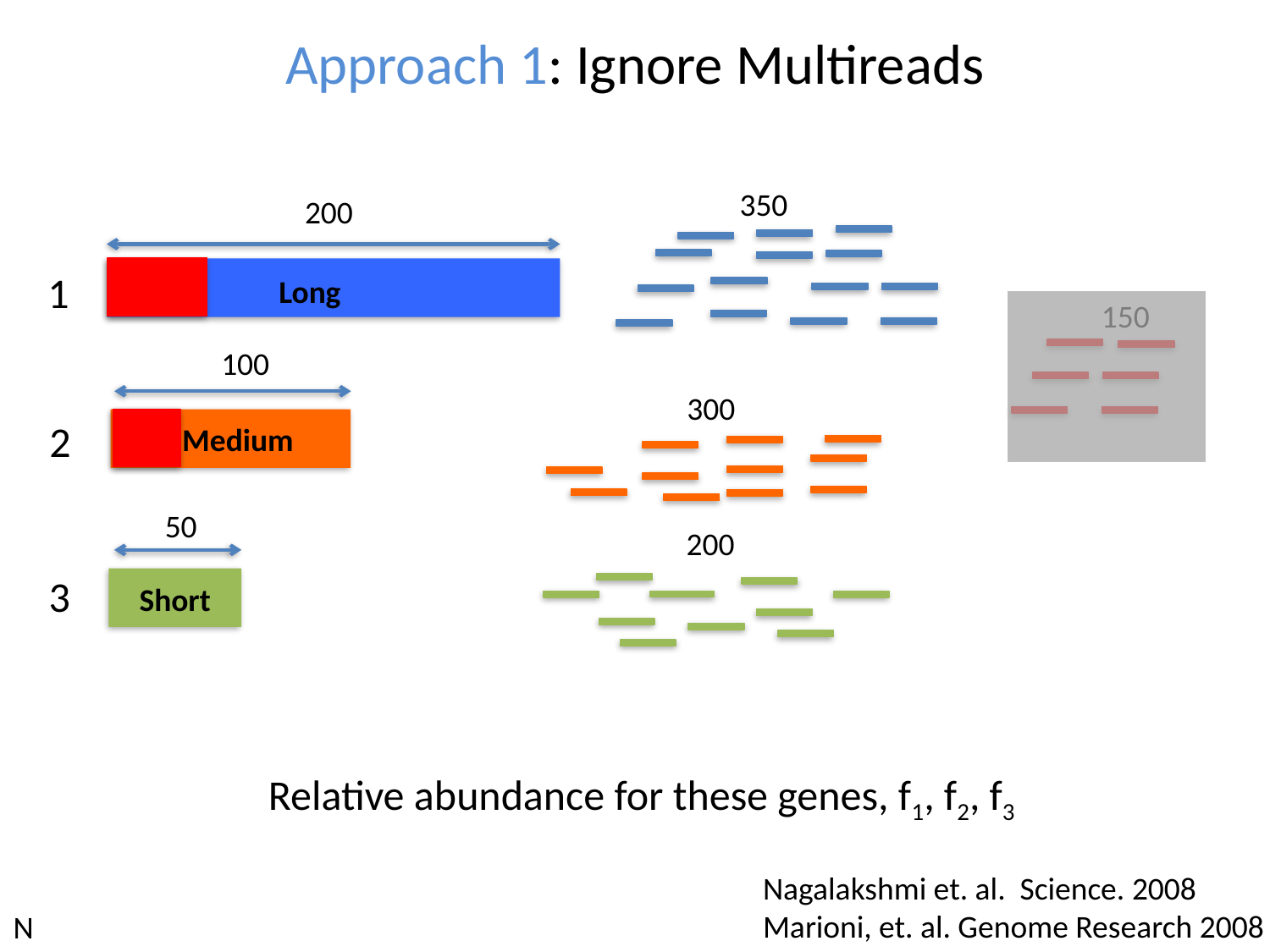

# Approach 1: Ignore Multireads
350
200

1
Long

150

100

300

2
  Medium

50
200
3

Short

Relative abundance for these genes, f1, f2, f3
Nagalakshmi et. al.  Science. 2008
Marioni, et. al. Genome Research 2008

N